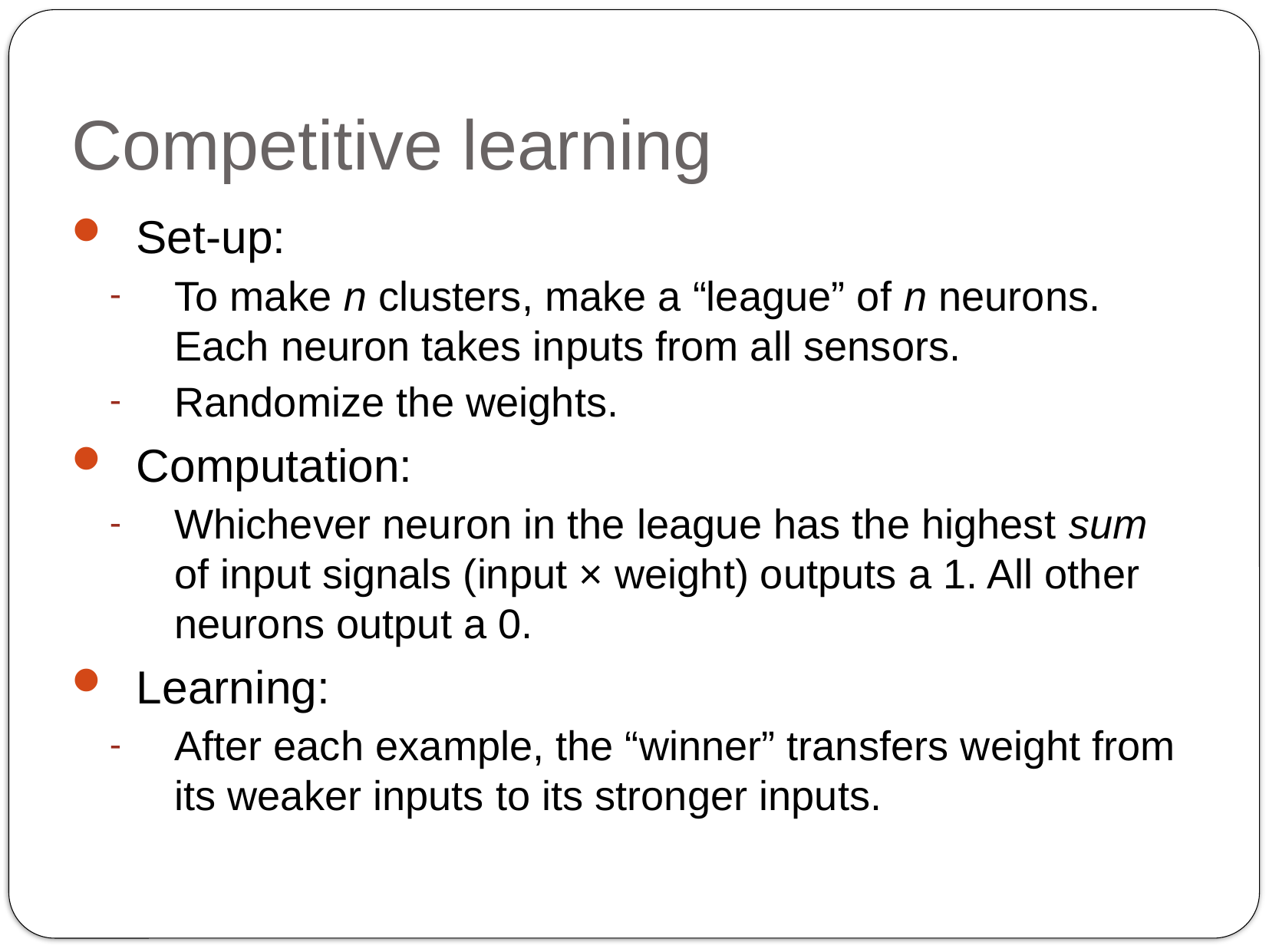

# Competitive learning
Set-up:
To make n clusters, make a “league” of n neurons. Each neuron takes inputs from all sensors.
Randomize the weights.
Computation:
Whichever neuron in the league has the highest sum of input signals (input × weight) outputs a 1. All other neurons output a 0.
Learning:
After each example, the “winner” transfers weight from its weaker inputs to its stronger inputs.